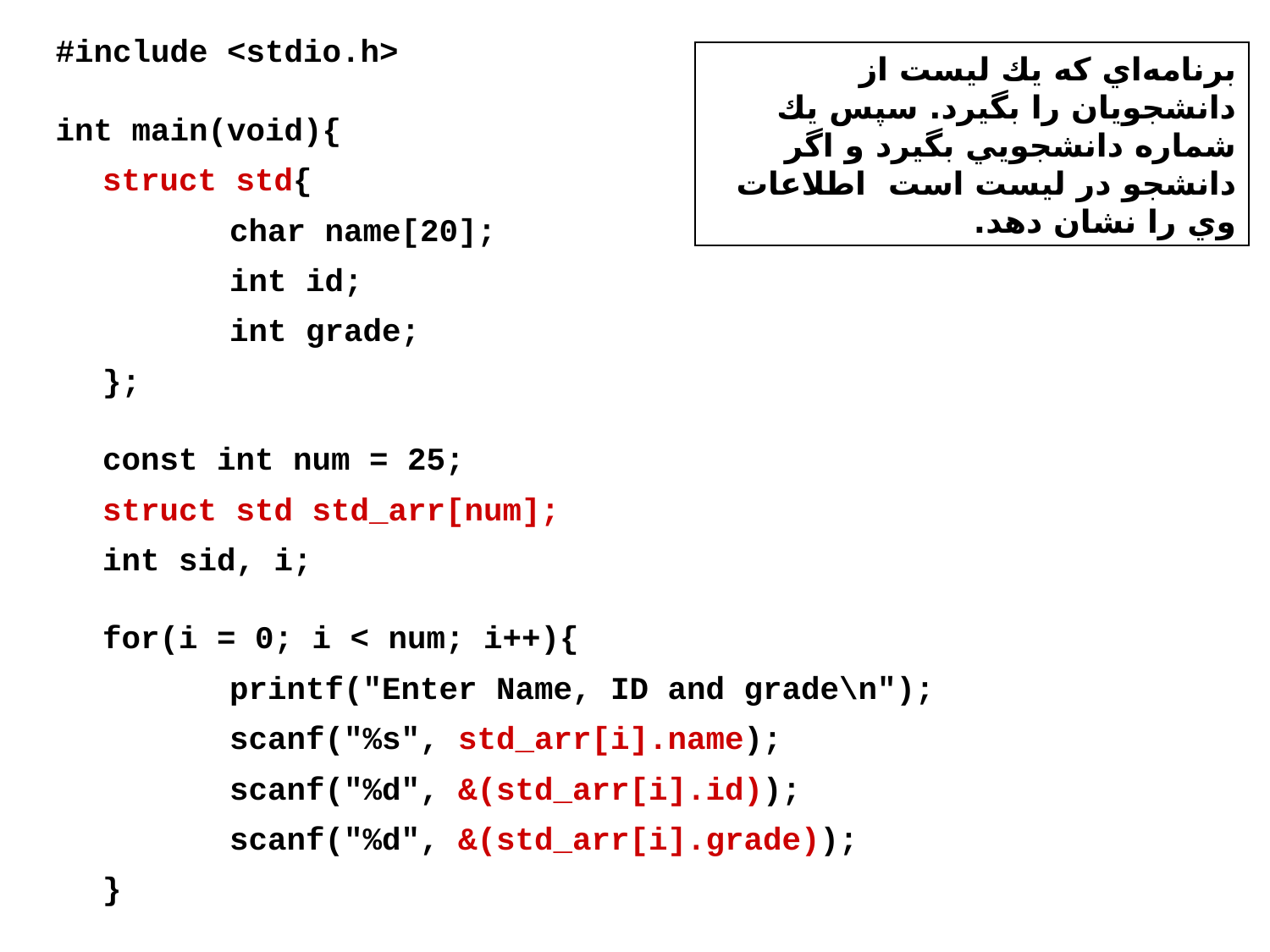

#include <stdio.h>

int main(void){
	struct std{
		char name[20];
		int id;
		int grade;
	};

	const int num = 25;
	struct std std_arr[num];
	int sid, i;

	for(i = 0; i < num; i++){
		printf("Enter Name, ID and grade\n");
		scanf("%s", std_arr[i].name);
		scanf("%d", &(std_arr[i].id));
		scanf("%d", &(std_arr[i].grade));
	}
برنامه‌اي كه يك ليست از دانشجويان را بگيرد. سپس يك شماره دانشجويي بگيرد و اگر دانشجو در ليست است  اطلاعات وي را نشان دهد.
36